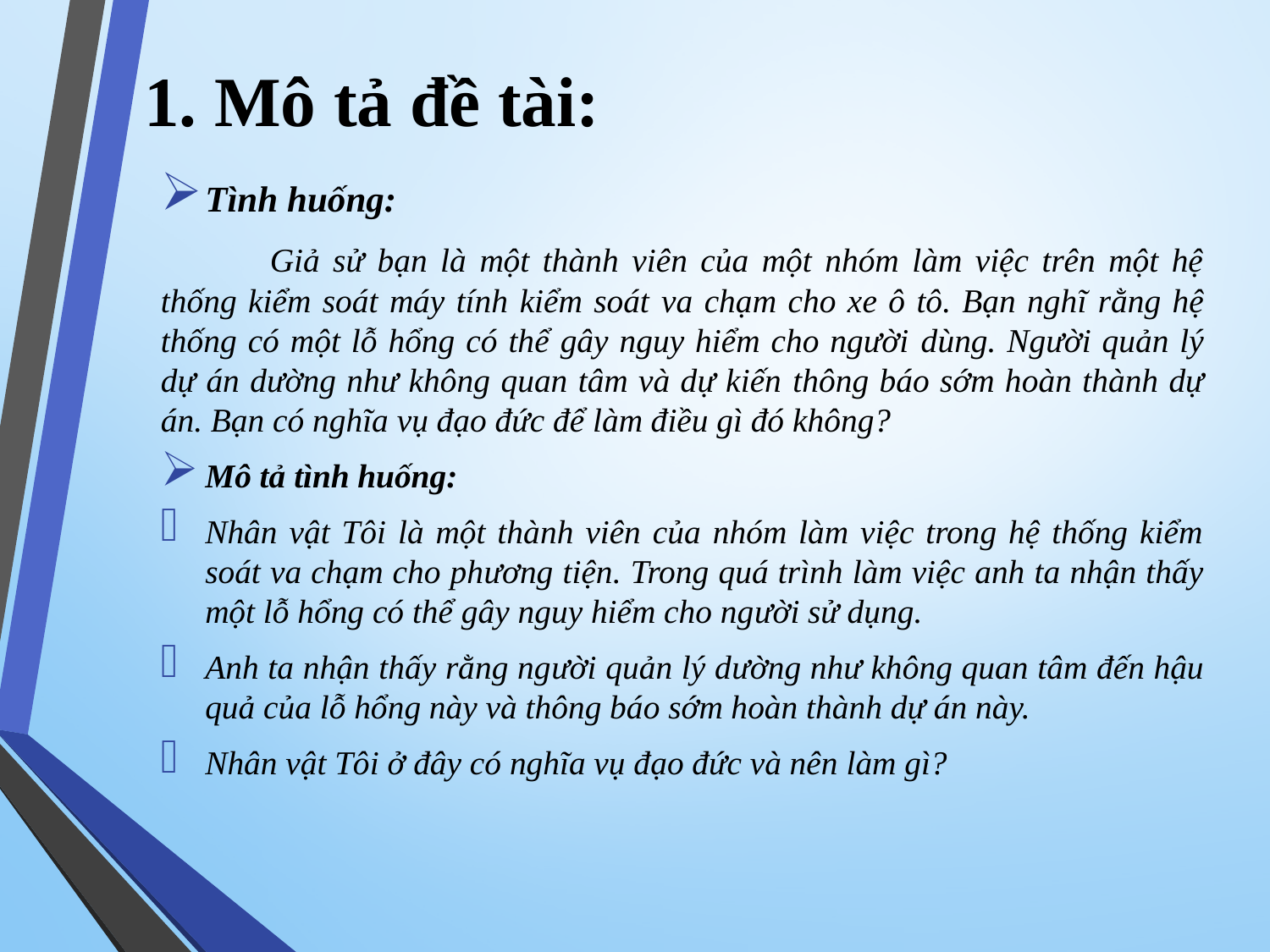

# 1. Mô tả đề tài:
Tình huống:
	Giả sử bạn là một thành viên của một nhóm làm việc trên một hệ thống kiểm soát máy tính kiểm soát va chạm cho xe ô tô. Bạn nghĩ rằng hệ thống có một lỗ hổng có thể gây nguy hiểm cho người dùng. Người quản lý dự án dường như không quan tâm và dự kiến ​​thông báo sớm hoàn thành dự án. Bạn có nghĩa vụ đạo đức để làm điều gì đó không?
Mô tả tình huống:
Nhân vật Tôi là một thành viên của nhóm làm việc trong hệ thống kiểm soát va chạm cho phương tiện. Trong quá trình làm việc anh ta nhận thấy một lỗ hổng có thể gây nguy hiểm cho người sử dụng.
Anh ta nhận thấy rằng người quản lý dường như không quan tâm đến hậu quả của lỗ hổng này và thông báo sớm hoàn thành dự án này.
Nhân vật Tôi ở đây có nghĩa vụ đạo đức và nên làm gì?